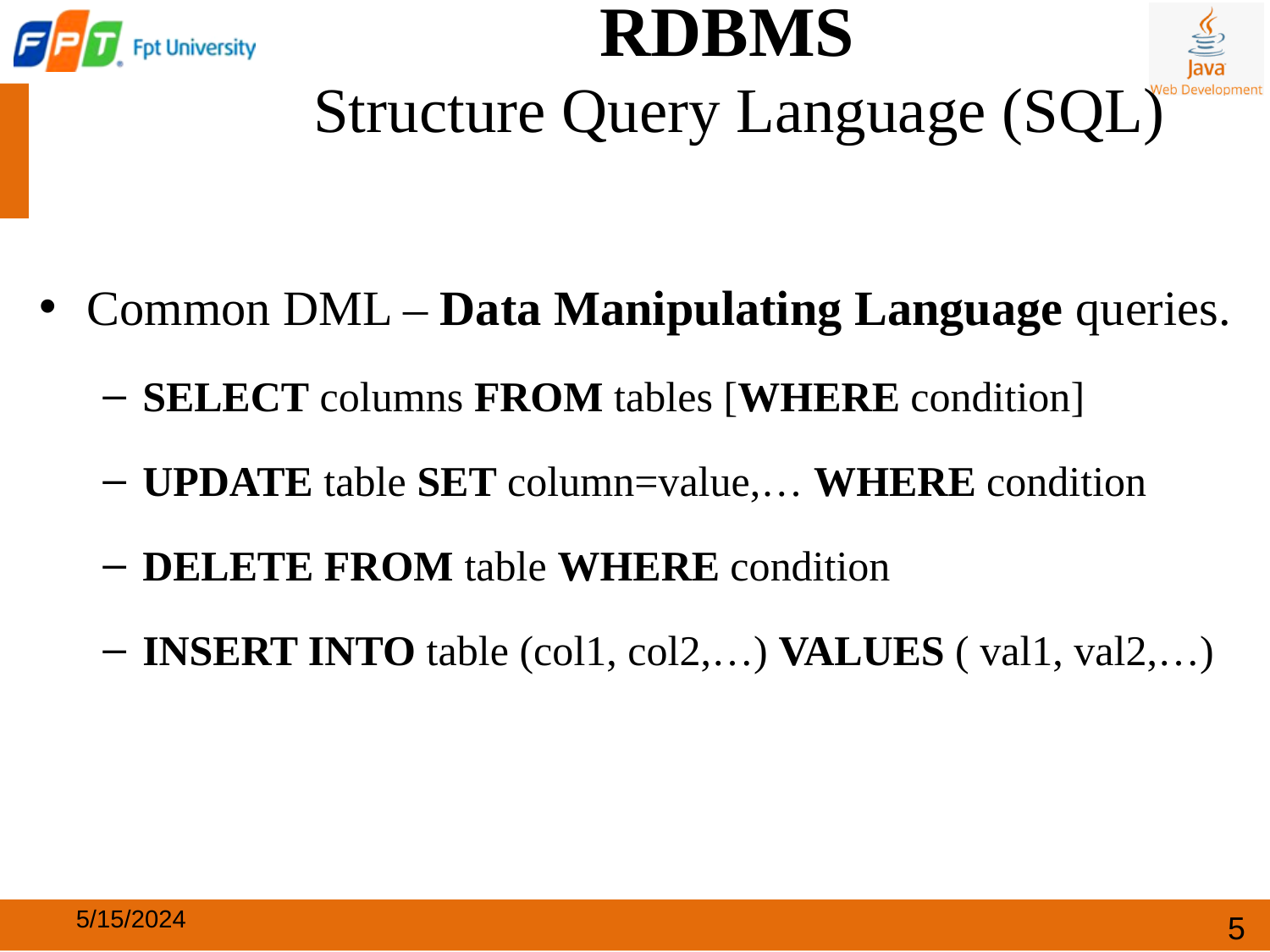

RDBMS
 Structure Query Language (SQL)
Common DML – Data Manipulating Language queries.
SELECT columns FROM tables [WHERE condition]
UPDATE table SET column=value,… WHERE condition
DELETE FROM table WHERE condition
INSERT INTO table (col1, col2,…) VALUES ( val1, val2,…)
5/15/2024
5